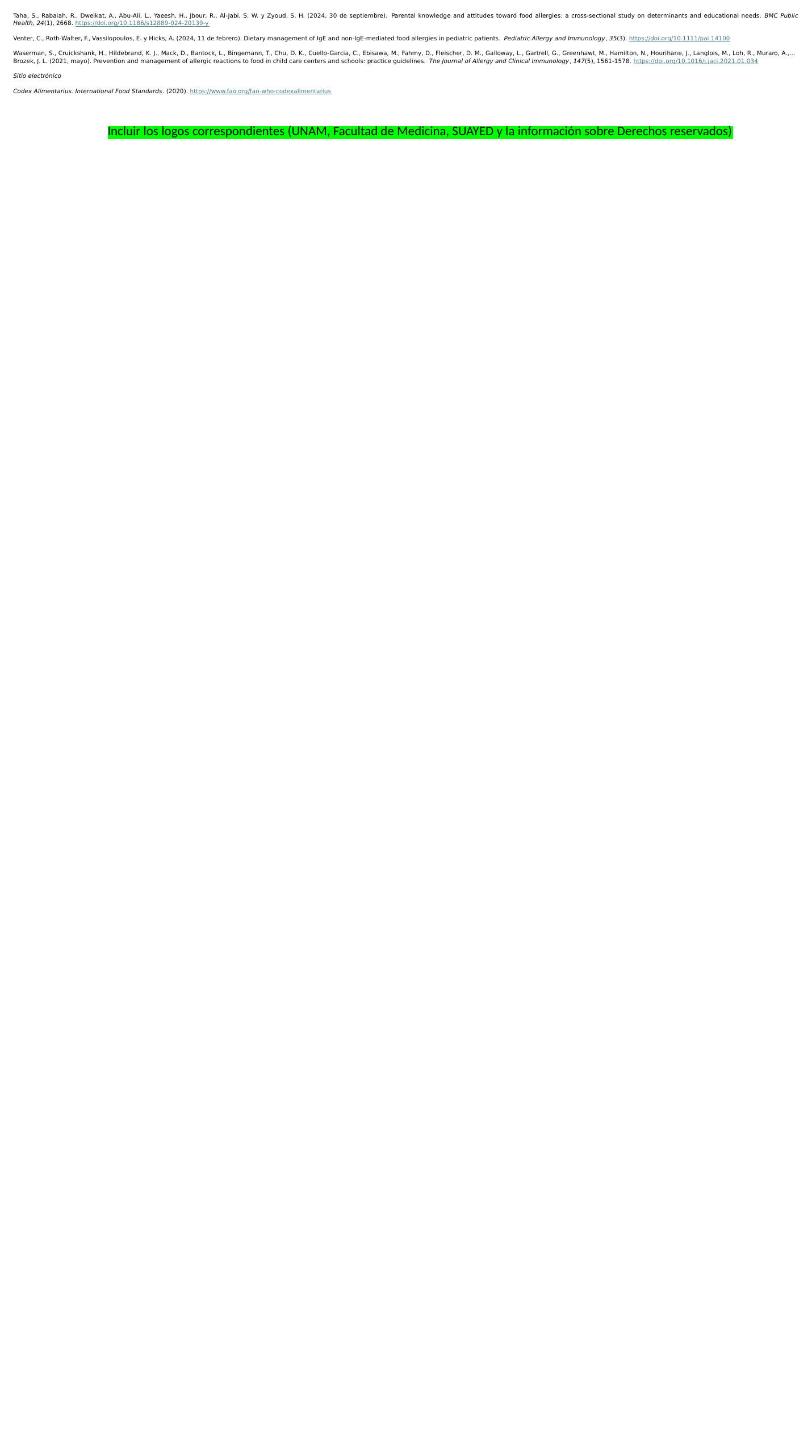

Taha, S., Rabaiah, R., Dweikat, A., Abu-Ali, L., Yaeesh, H., Jbour, R., Al-Jabi, S. W. y Zyoud, S. H. (2024, 30 de septiembre). Parental knowledge and attitudes toward food allergies: a cross-sectional study on determinants and educational needs. BMC Public Health, 24(1), 2668. https://doi.org/10.1186/s12889-024-20139-y

Venter, C., Roth-Walter, F., Vassilopoulos, E. y Hicks, A. (2024, 11 de febrero). Dietary management of IgE and non-IgE-mediated food allergies in pediatric patients. Pediatric Allergy and Immunology, 35(3). https://doi.org/10.1111/pai.14100

Waserman, S., Cruickshank, H., Hildebrand, K. J., Mack, D., Bantock, L., Bingemann, T., Chu, D. K., Cuello-Garcia, C., Ebisawa, M., Fahmy, D., Fleischer, D. M., Galloway, L., Gartrell, G., Greenhawt, M., Hamilton, N., Hourihane, J., Langlois, M., Loh, R., Muraro, A.,… Brozek, J. L. (2021, mayo). Prevention and management of allergic reactions to food in child care centers and schools: practice guidelines. The Journal of Allergy and Clinical Immunology, 147(5), 1561-1578. https://doi.org/10.1016/j.jaci.2021.01.034

Sitio electrónico

Codex Alimentarius. International Food Standards. (2020). https://www.fao.org/fao-who-codexalimentarius
Incluir los logos correspondientes (UNAM, Facultad de Medicina, SUAYED y la información sobre Derechos reservados)